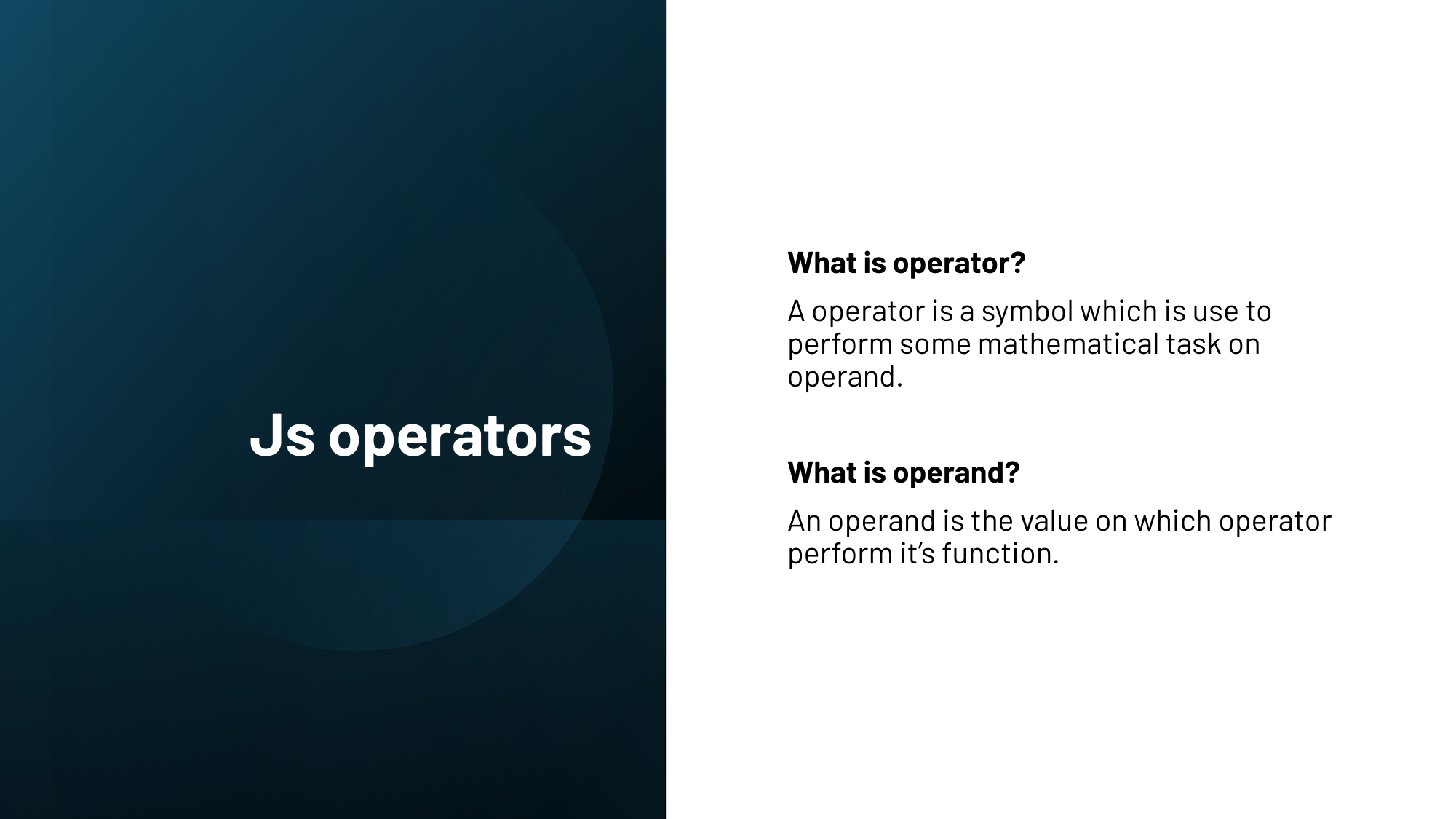

# Js operators

What is operator?
A operator is a symbol which is use to perform some mathematical task on operand.

What is operand?
An operand is the value on which operator perform it’s function.